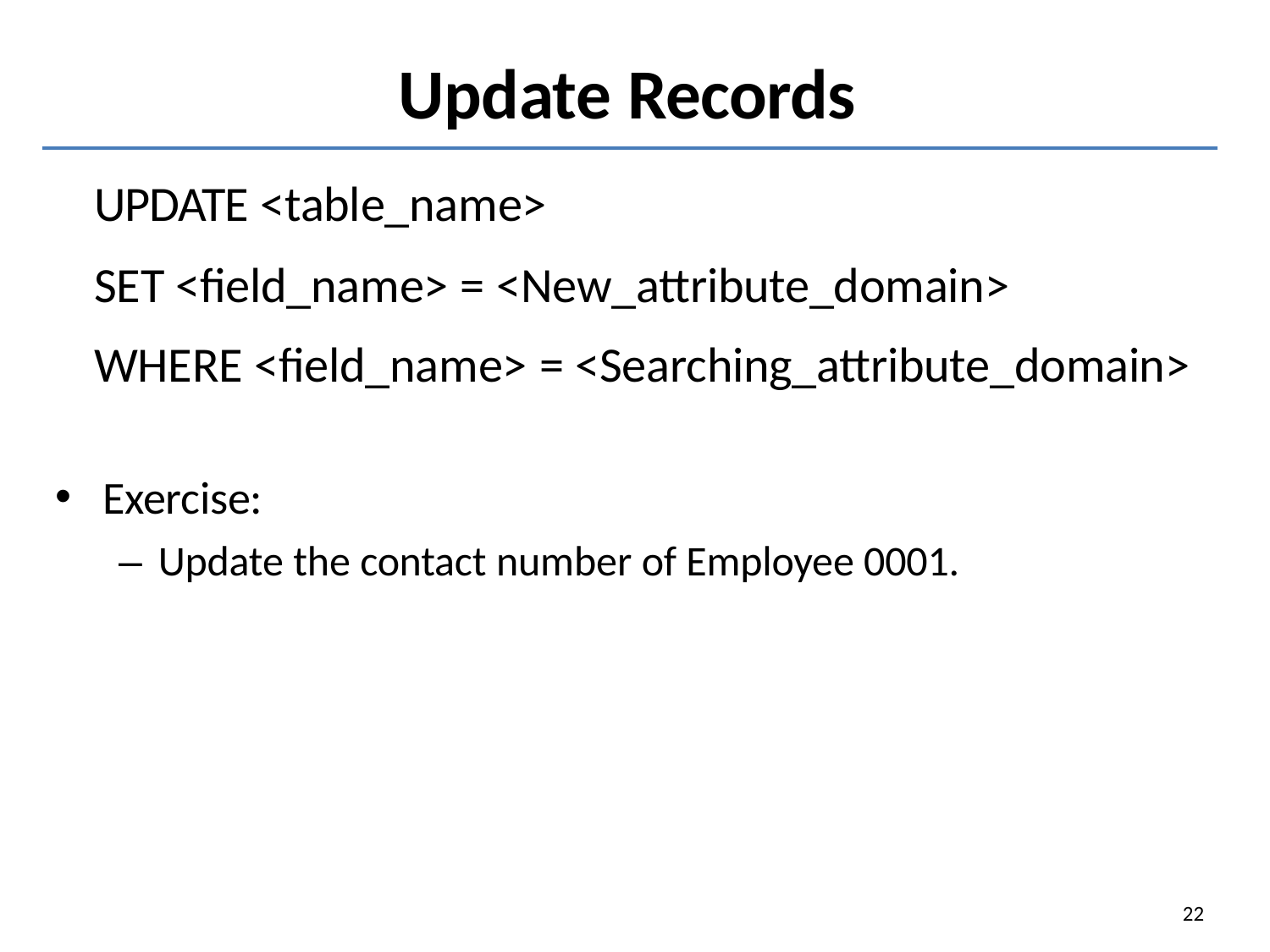

# Update Records
UPDATE <table_name>
SET <field_name> = <New_attribute_domain>
WHERE <field_name> = <Searching_attribute_domain>

Exercise:
– Update the contact number of Employee 0001.
22